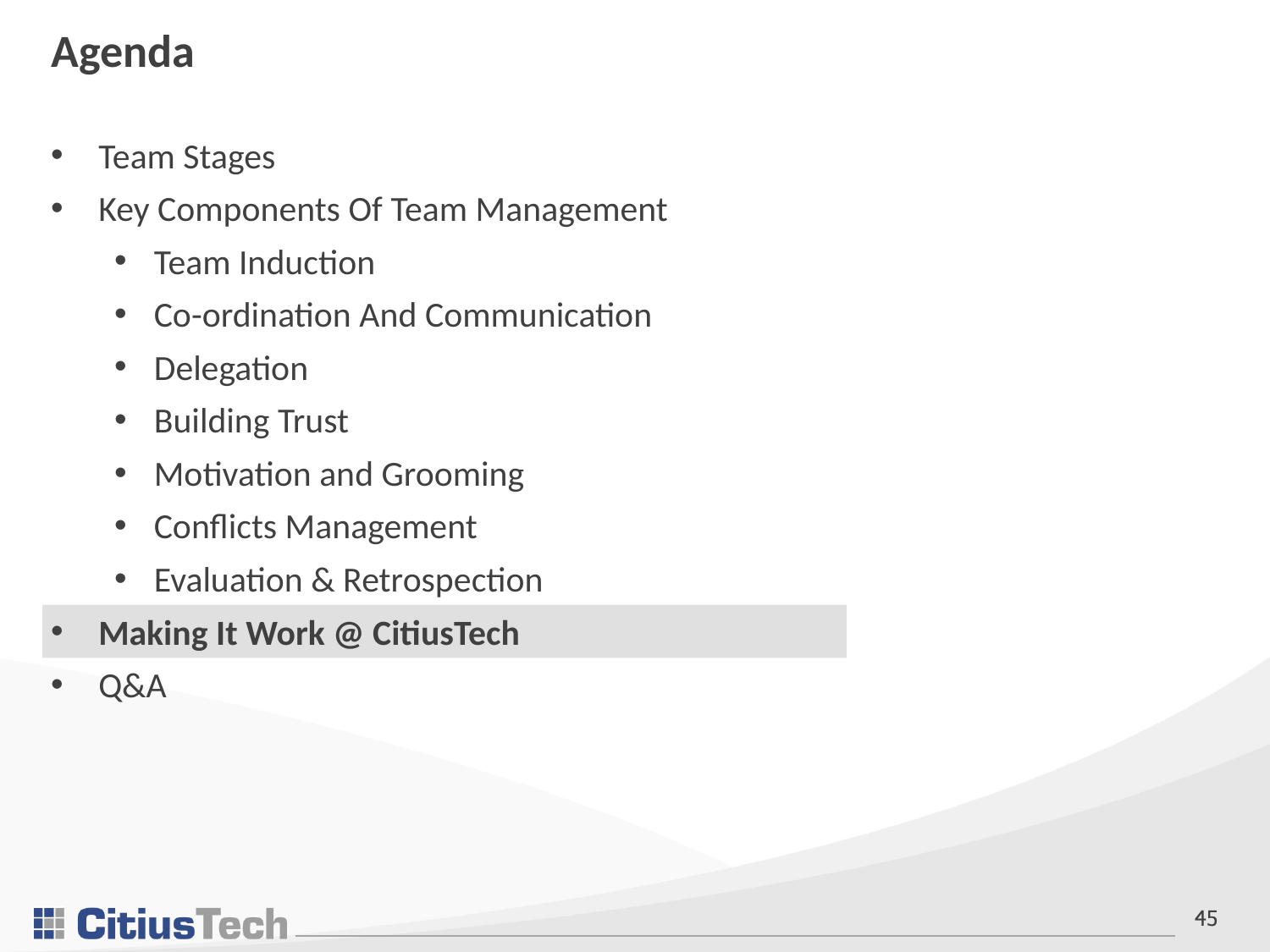

# Agenda
Team Stages
Key Components Of Team Management
Team Induction
Co-ordination And Communication
Delegation
Building Trust
Motivation and Grooming
Conflicts Management
Evaluation & Retrospection
Making It Work @ CitiusTech
Q&A